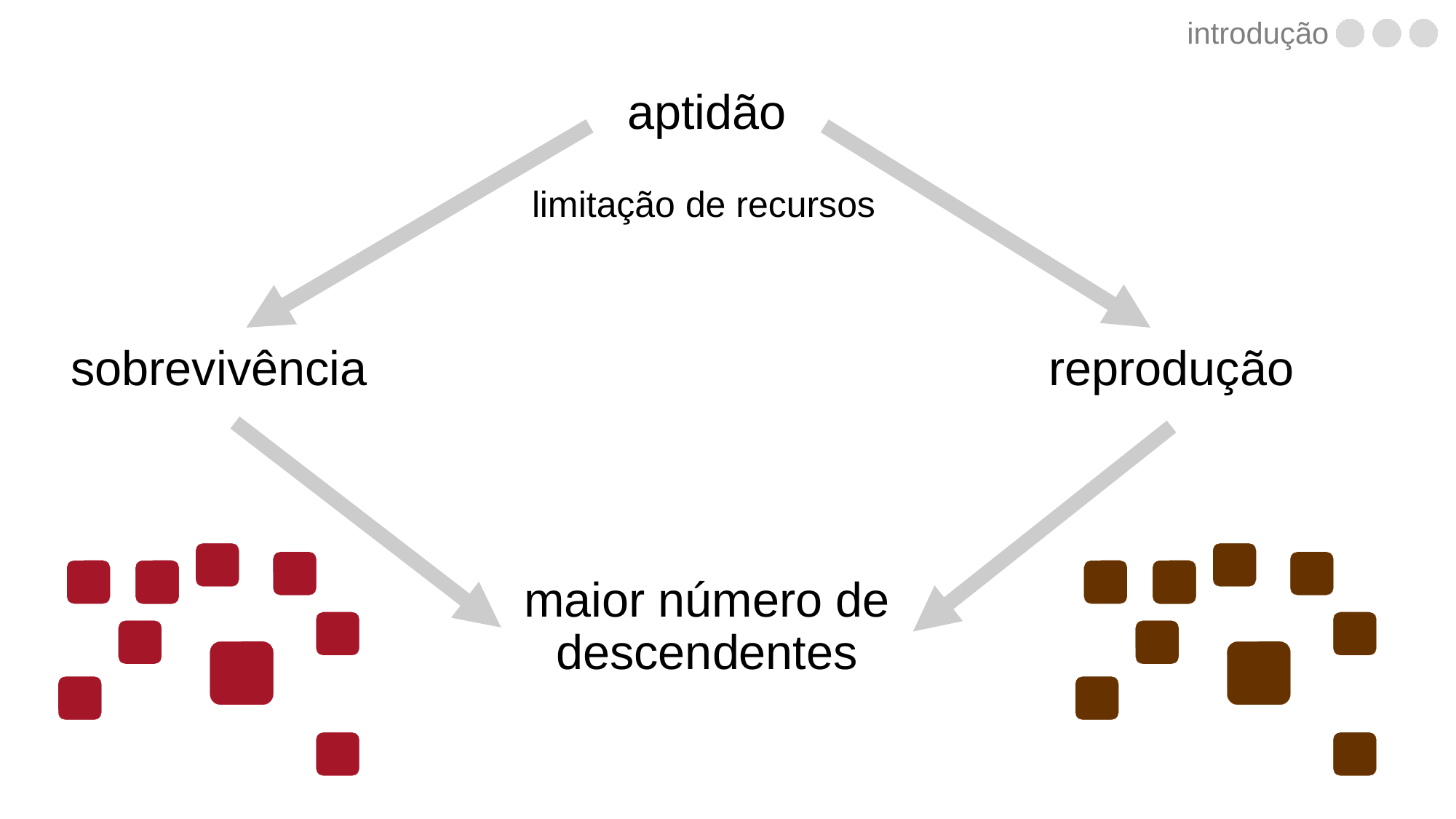

aptidão
introdução

limitação de recursos
sobrevivência
reprodução
maior número de descendentes